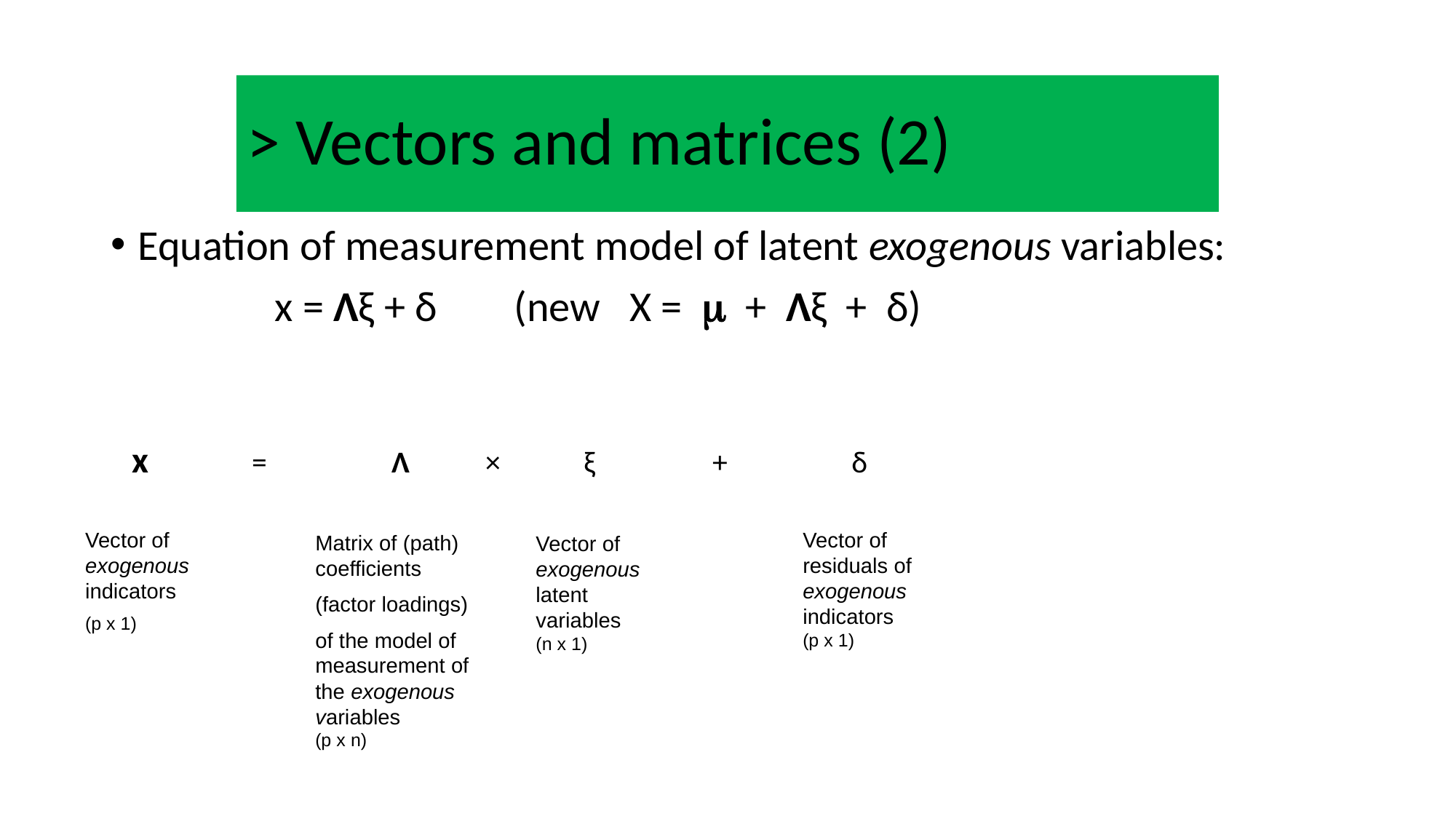

# > Vectors and matrices (2)
Equation of measurement model of latent exogenous variables:
                 x = Λξ + δ        (new   X =  μ  +  Λξ  +  δ)

   x               =                  Λ           ×            ξ                 +                  δ

Vector of exogenous indicators
(p x 1)
Vector of residuals of exogenous indicators
(p x 1)
Matrix of (path) coefficients
(factor loadings)
of the model of measurement of the exogenous variables
(p x n)
Vector of
exogenous
latent
variables
(n x 1)